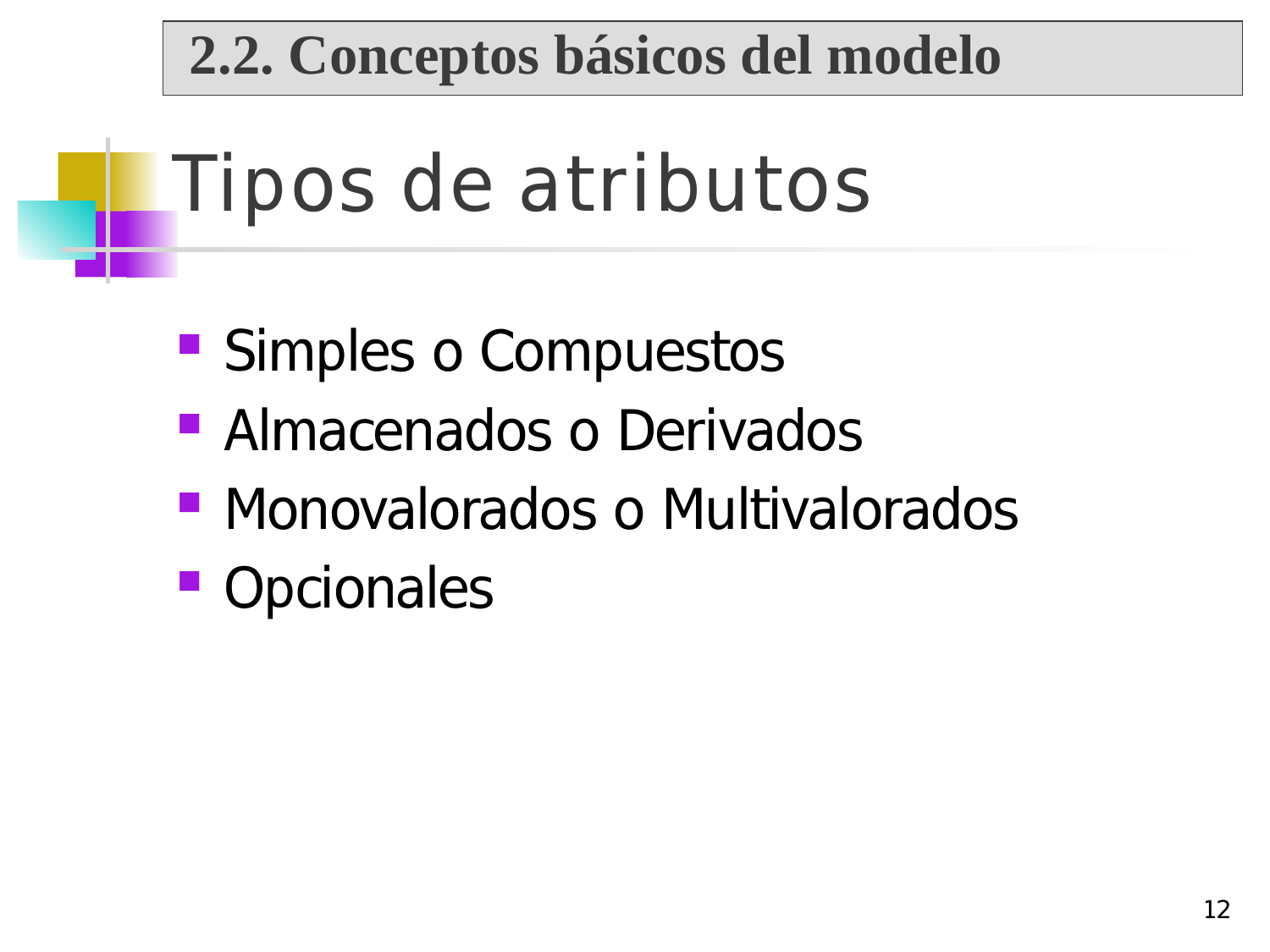

2.2. Conceptos básicos del modelo
# Tipos de atributos
Simples o Compuestos
Almacenados o Derivados
Monovalorados o Multivalorados
Opcionales
12